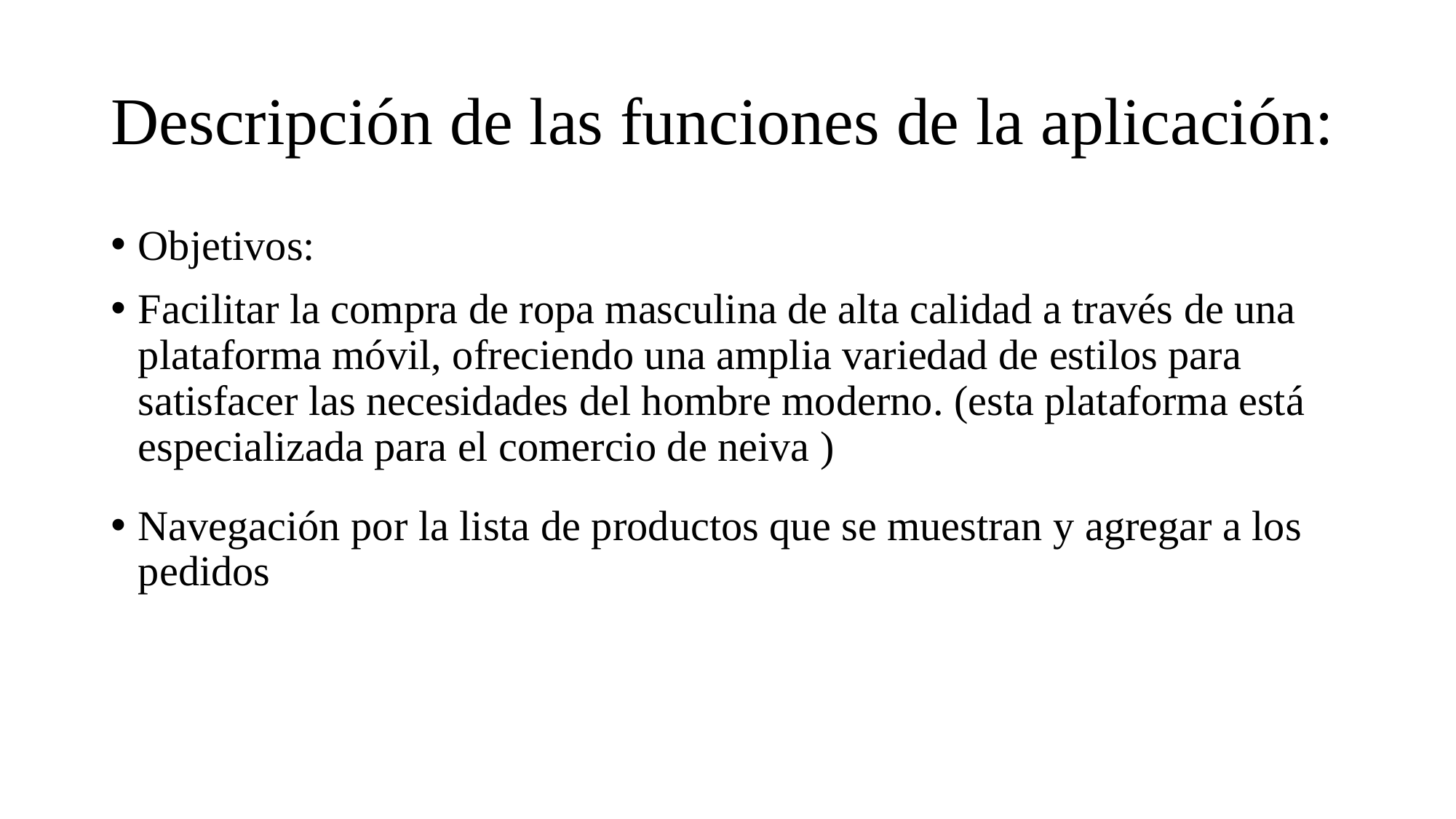

# Descripción de las funciones de la aplicación:
Objetivos:
Facilitar la compra de ropa masculina de alta calidad a través de una plataforma móvil, ofreciendo una amplia variedad de estilos para satisfacer las necesidades del hombre moderno. (esta plataforma está especializada para el comercio de neiva )
Navegación por la lista de productos que se muestran y agregar a los pedidos